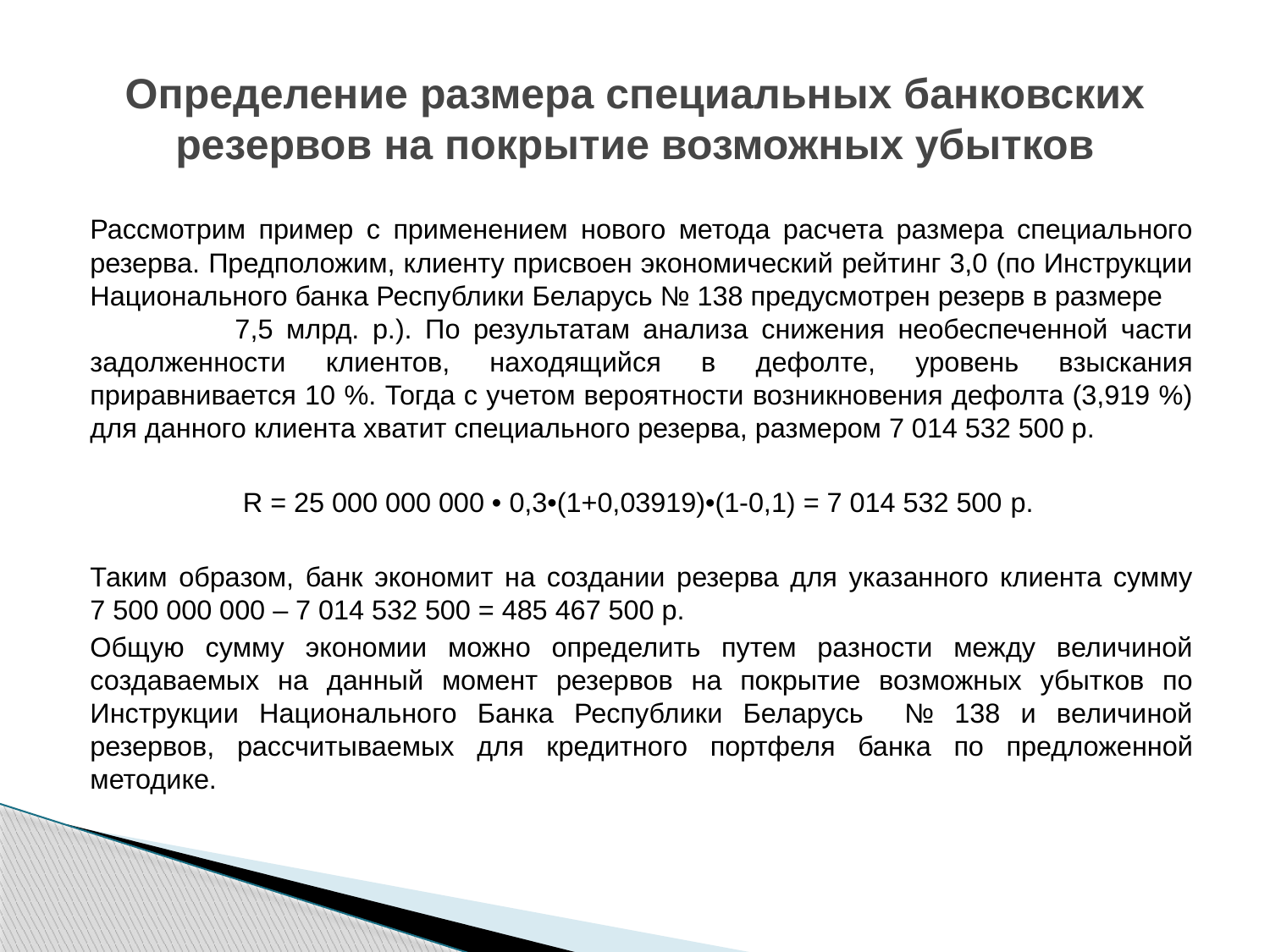

# Определение размера специальных банковских резервов на покрытие возможных убытков
	Рассмотрим пример с применением нового метода расчета размера специального резерва. Предположим, клиенту присвоен экономический рейтинг 3,0 (по Инструкции Национального банка Республики Беларусь № 138 предусмотрен резерв в размере                7,5 млрд. р.). По результатам анализа снижения необеспеченной части задолженности клиентов, находящийся в дефолте, уровень взыскания приравнивается 10 %. Тогда с учетом вероятности возникновения дефолта (3,919 %) для данного клиента хватит специального резерва, размером 7 014 532 500 р.

R = 25 000 000 000 • 0,3•(1+0,03919)•(1-0,1) = 7 014 532 500 р.

	Таким образом, банк экономит на создании резерва для указанного клиента сумму 7 500 000 000 – 7 014 532 500 = 485 467 500 р.
	Общую сумму экономии можно определить путем разности между величиной создаваемых на данный момент резервов на покрытие возможных убытков по Инструкции Национального Банка Республики Беларусь  № 138 и величиной резервов, рассчитываемых для кредитного портфеля банка по предложенной методике.